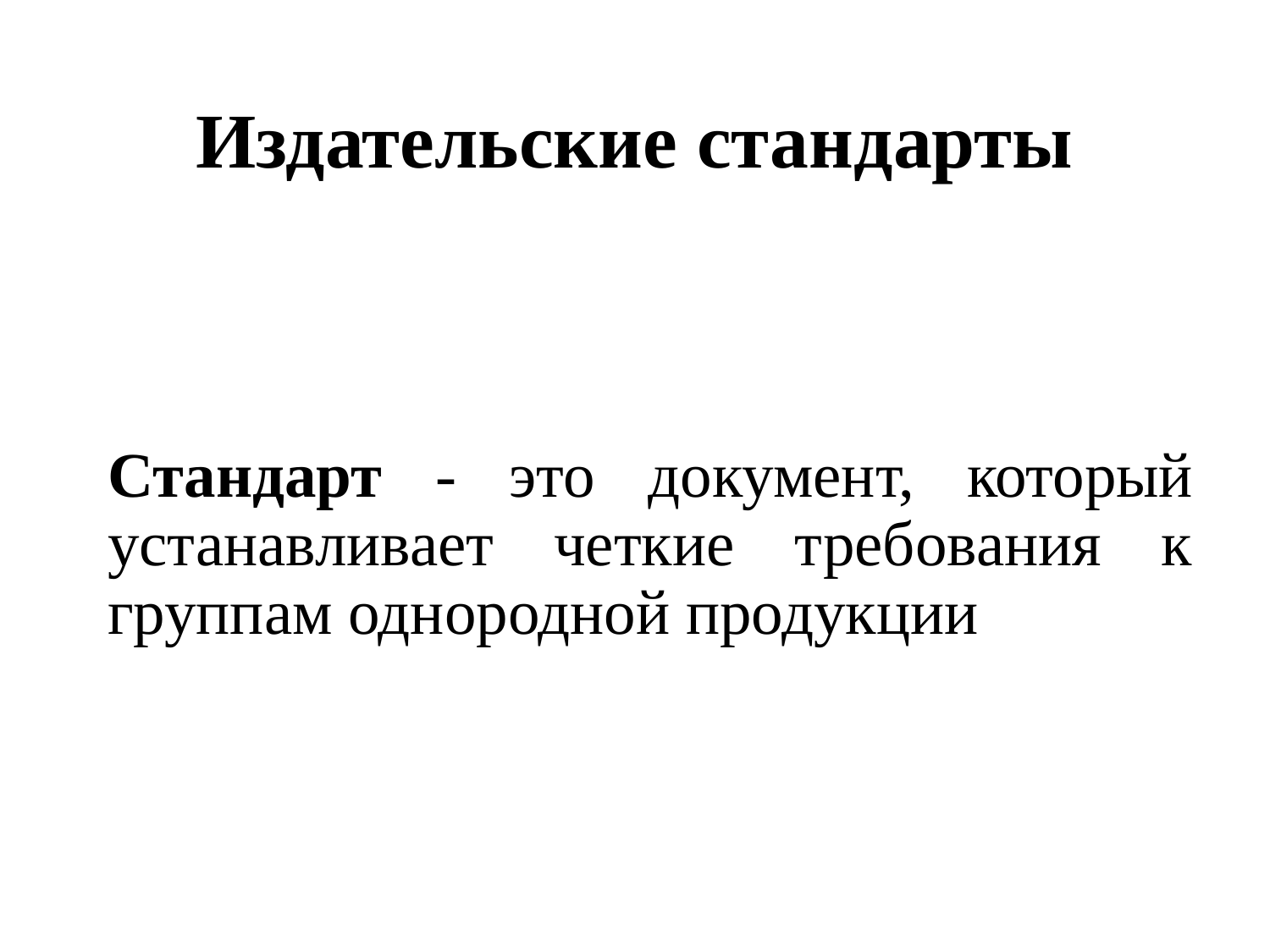

# Издательские стандарты
Стандарт - это документ, который устанавливает четкие требования к группам однородной продукции